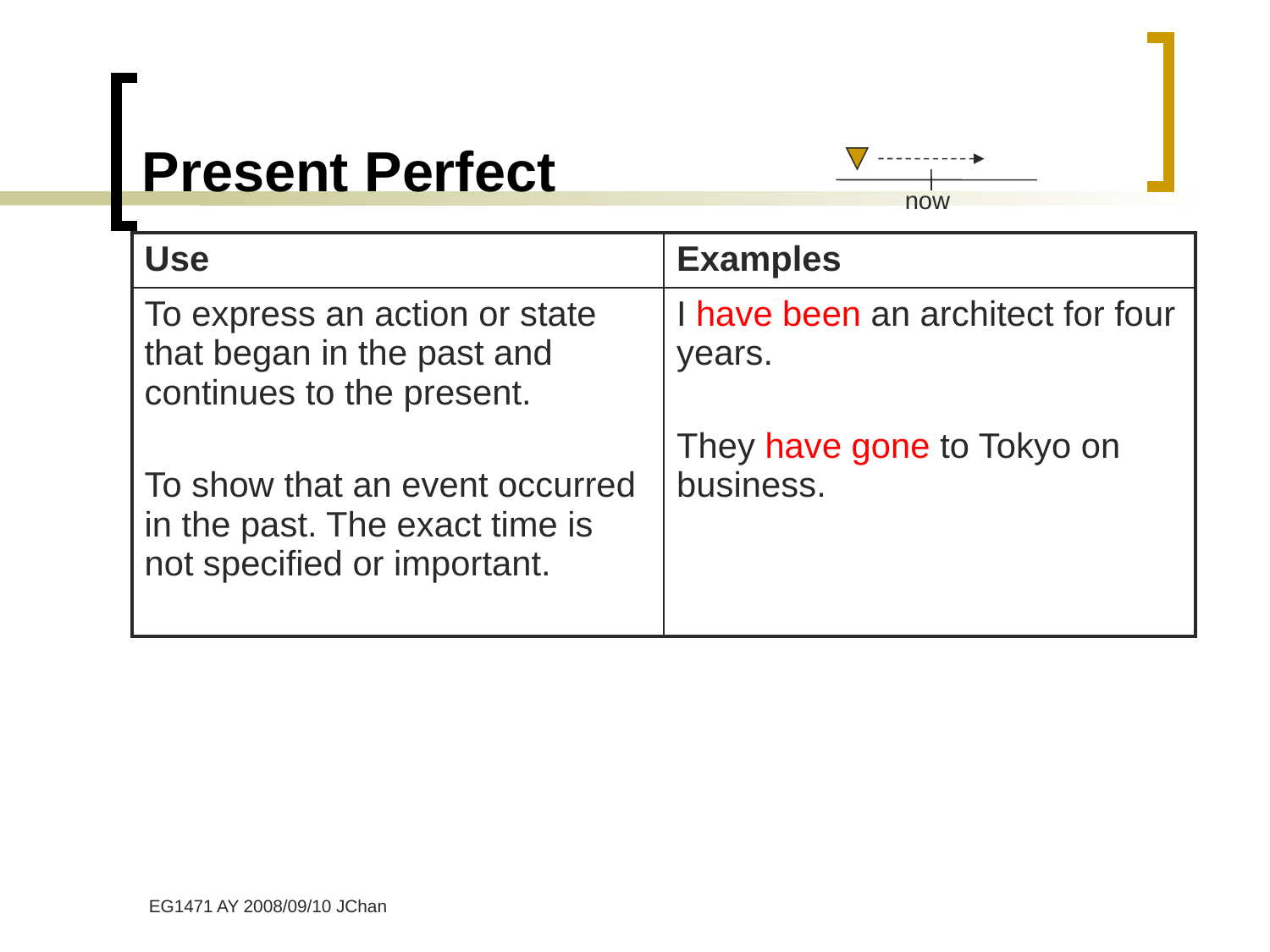

# Present Perfect

now

| Use | Examples |
| --- | --- |
| To express an action or state that began in the past and continues to the present. To show that an event occurred in the past. The exact time is not specified or important. | I have been an architect for four years. They have gone to Tokyo on business. |

 EG1471 AY 2008/09/10 JChan